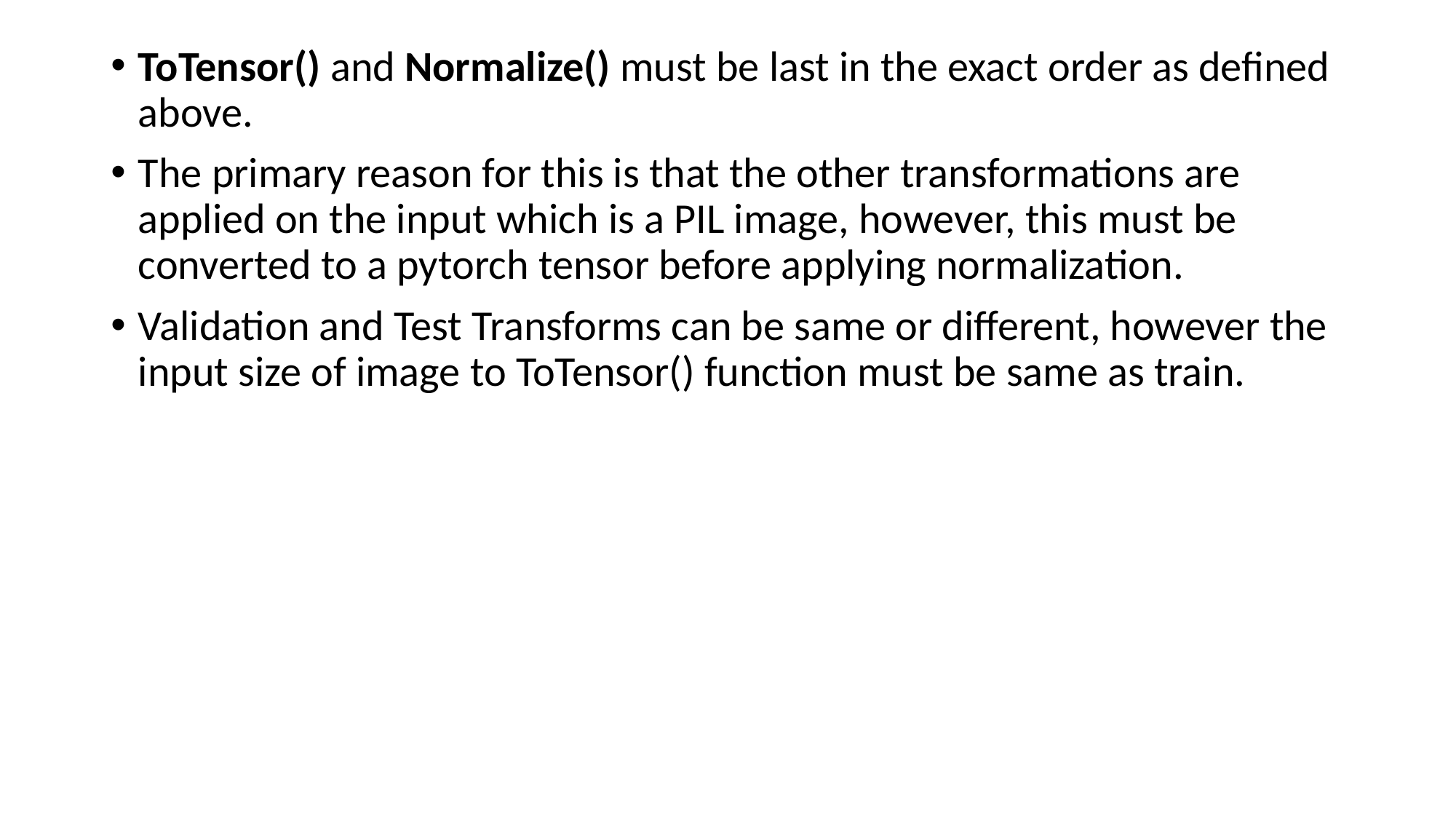

ToTensor() and Normalize() must be last in the exact order as defined above.
The primary reason for this is that the other transformations are applied on the input which is a PIL image, however, this must be converted to a pytorch tensor before applying normalization.
Validation and Test Transforms can be same or different, however the input size of image to ToTensor() function must be same as train.